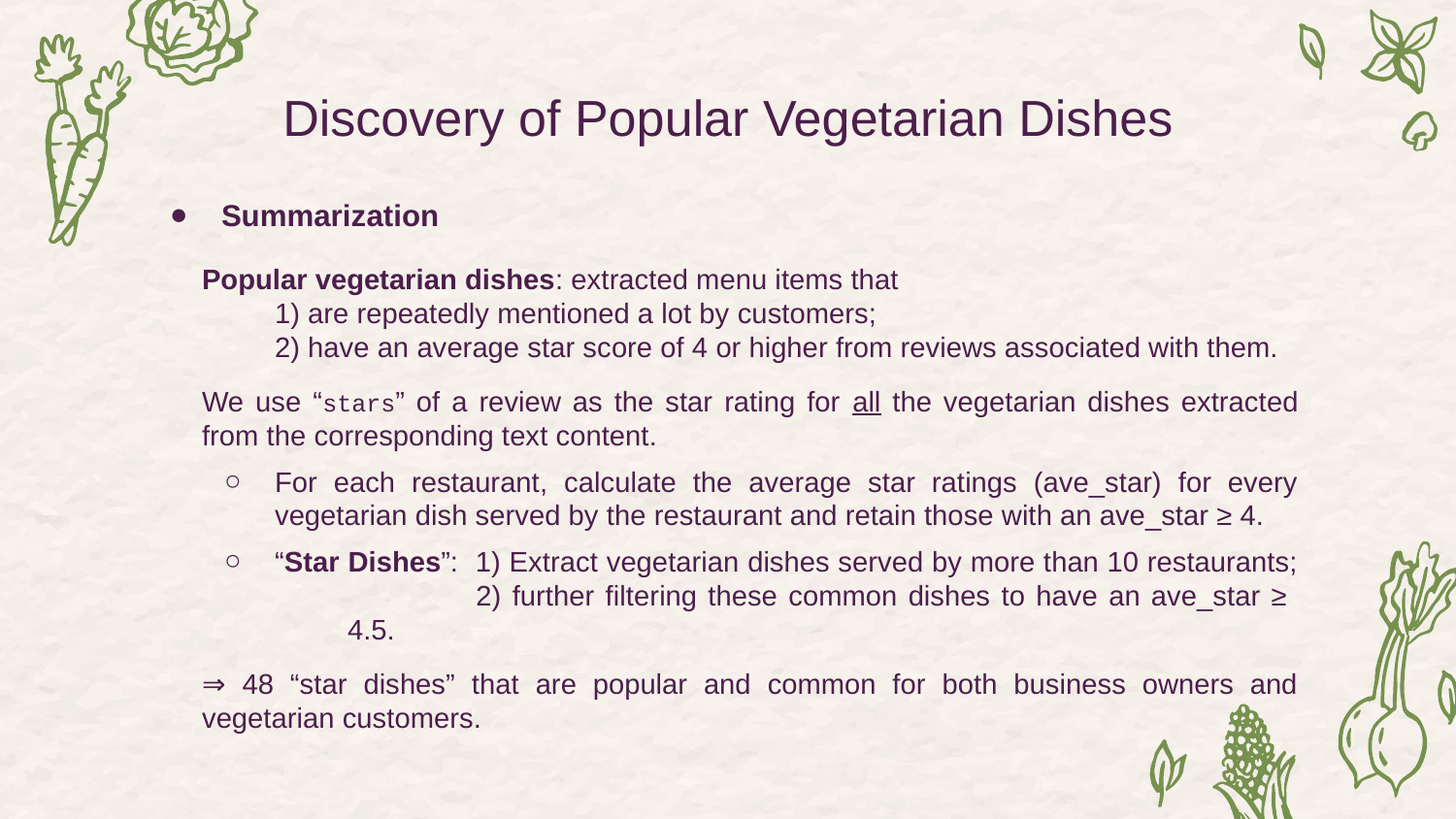

# Discovery of Popular Vegetarian Dishes
Summarization
Popular vegetarian dishes: extracted menu items that
1) are repeatedly mentioned a lot by customers;
2) have an average star score of 4 or higher from reviews associated with them.
We use “stars” of a review as the star rating for all the vegetarian dishes extracted from the corresponding text content.
For each restaurant, calculate the average star ratings (ave_star) for every vegetarian dish served by the restaurant and retain those with an ave_star ≥ 4.
“Star Dishes”:  1) Extract vegetarian dishes served by more than 10 restaurants;
     2) further filtering these common dishes to have an ave_star ≥  4.5.
⇒ 48 “star dishes” that are popular and common for both business owners and vegetarian customers.